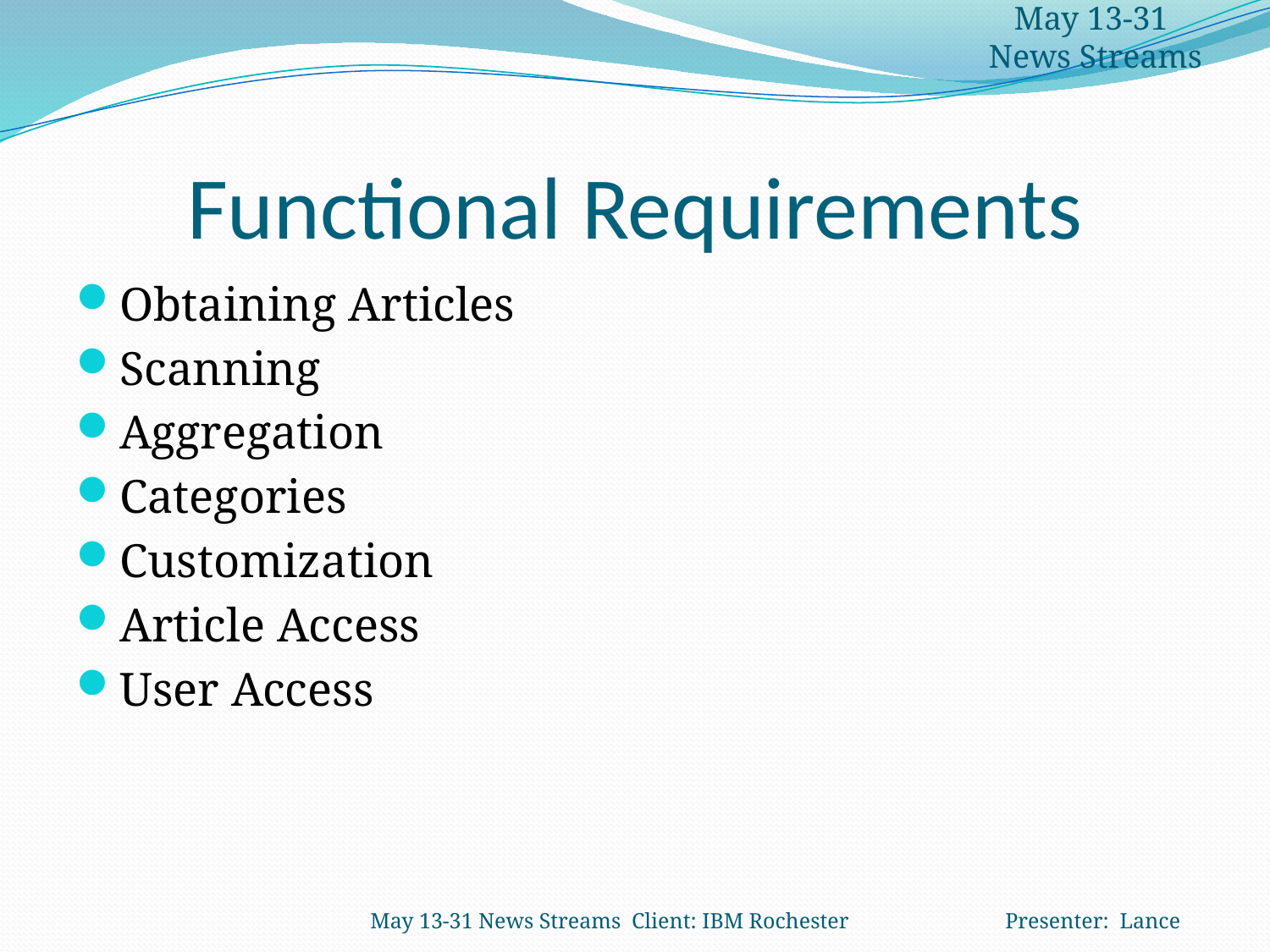

May 13-31
News Streams
# Functional Requirements
Obtaining Articles
Scanning
Aggregation
Categories
Customization
Article Access
User Access

May 13-31 News Streams  Client: IBM Rochester 		Presenter:  Lance